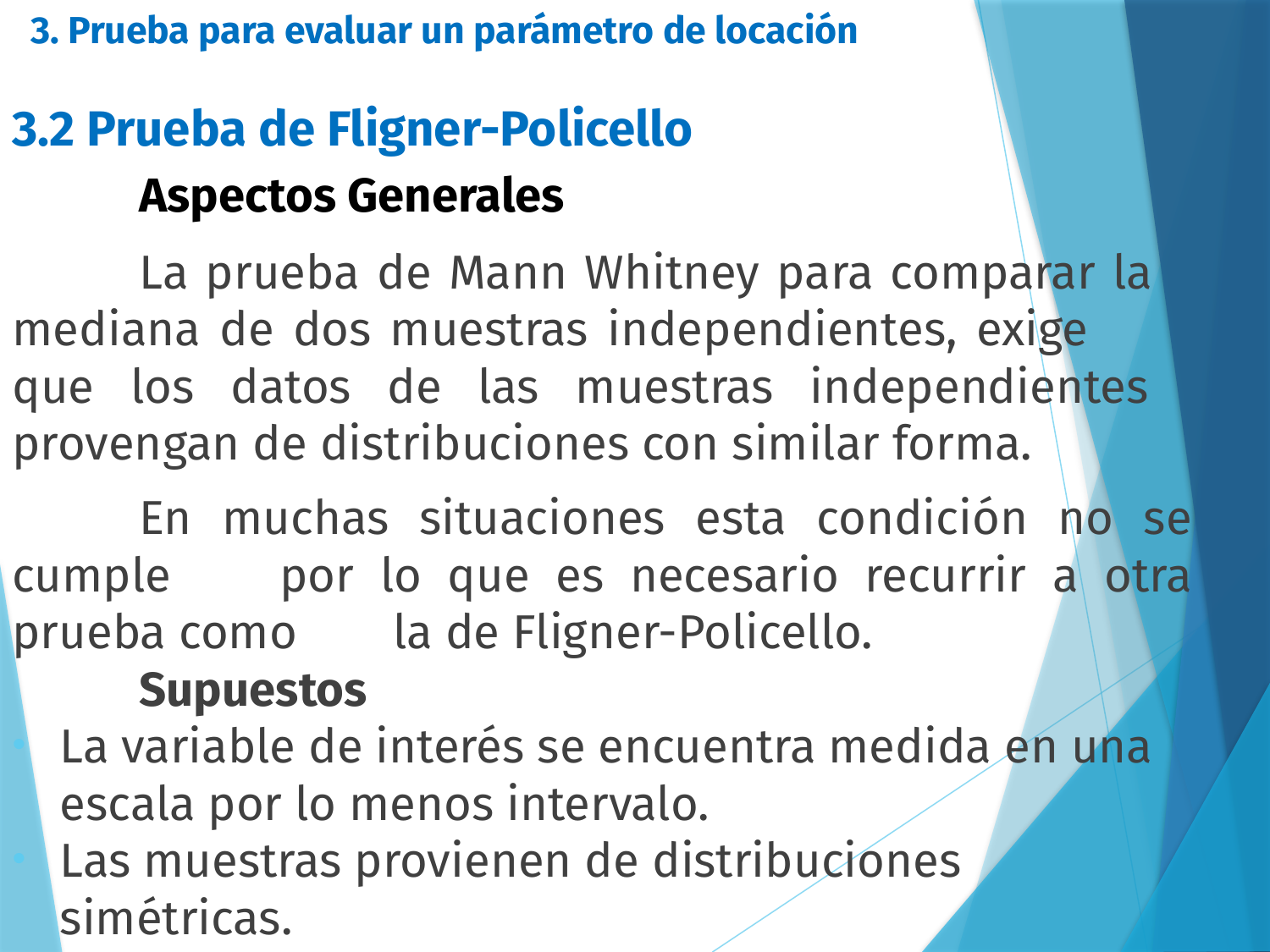

# 3. Prueba para evaluar un parámetro de locación
3.2 Prueba de Fligner-Policello
	Aspectos Generales
	La prueba de Mann Whitney para comparar la 	mediana de dos muestras independientes, exige 	que los datos de las muestras independientes 	provengan de distribuciones con similar forma.
	En muchas situaciones esta condición no se cumple 	por lo que es necesario recurrir a otra prueba como 	la de Fligner-Policello.
	Supuestos
La variable de interés se encuentra medida en una escala por lo menos intervalo.
Las muestras provienen de distribuciones simétricas.